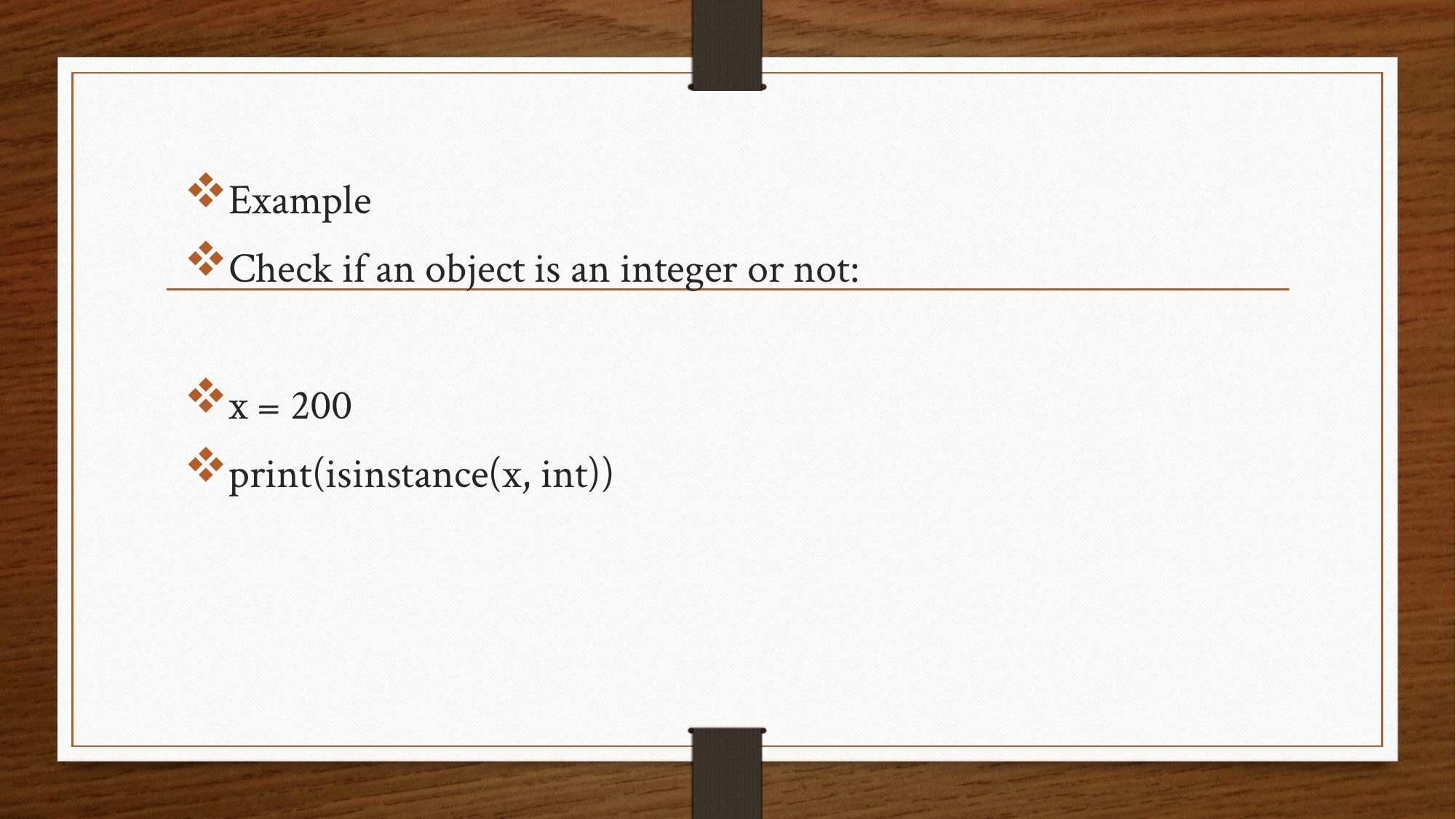

Example
Check if an object is an integer or not:

x = 200
print(isinstance(x, int))